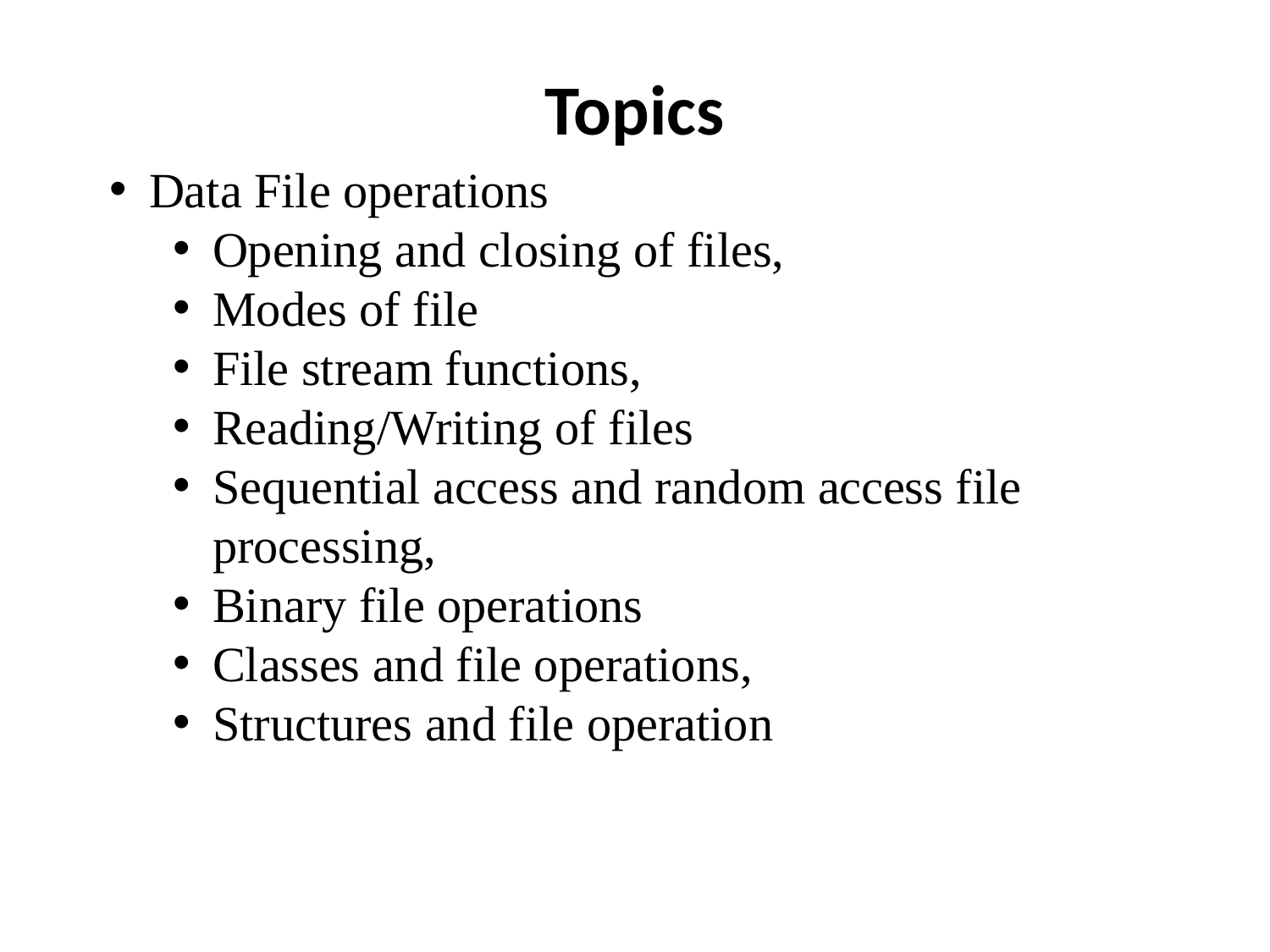

# Topics
Data File operations
Opening and closing of files,
Modes of file
File stream functions,
Reading/Writing of files
Sequential access and random access file processing,
Binary file operations
Classes and file operations,
Structures and file operation